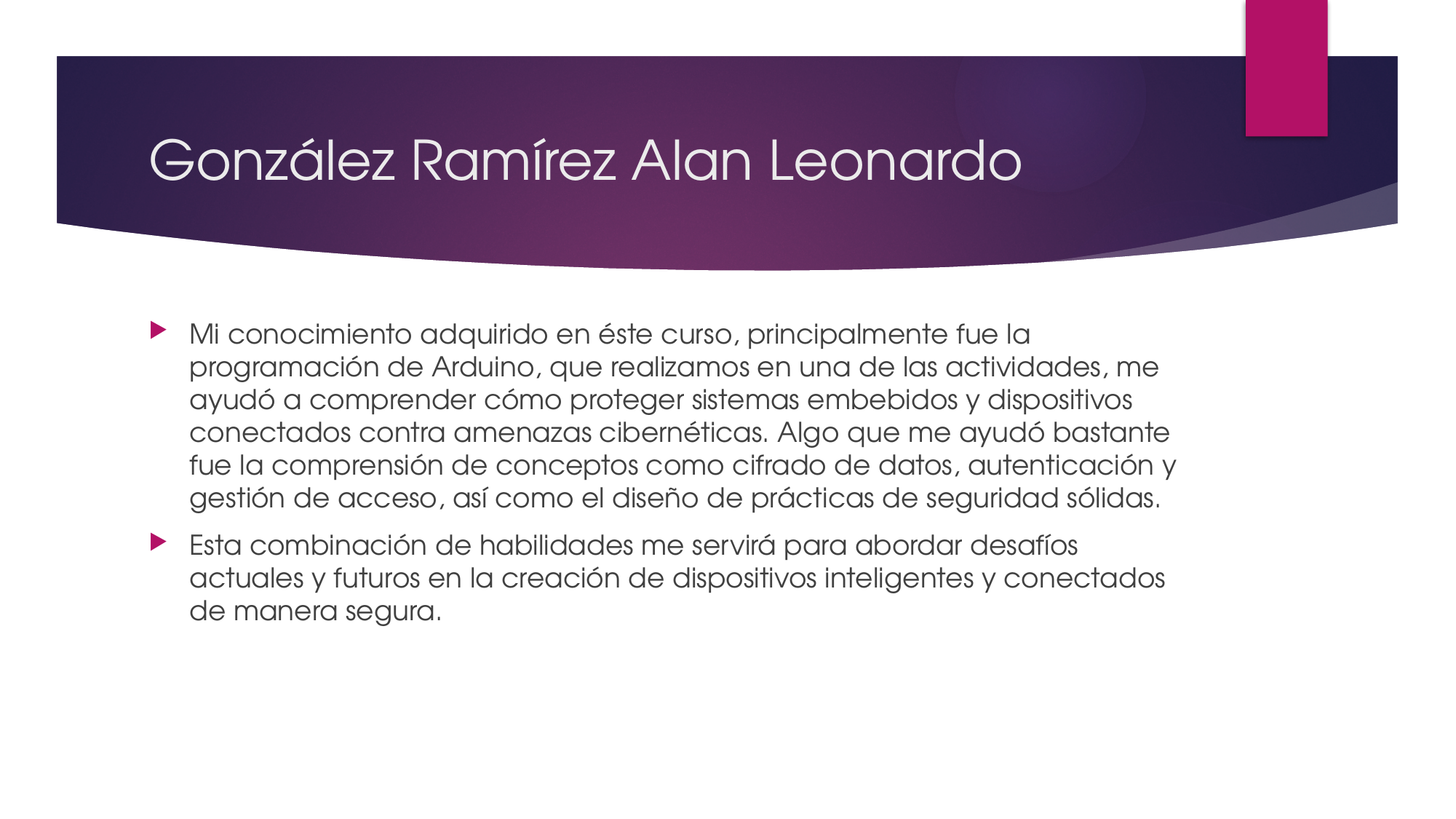

# González Ramírez Alan Leonardo
Mi conocimiento adquirido en éste curso, principalmente fue la programación de Arduino, que realizamos en una de las actividades, me ayudó a comprender cómo proteger sistemas embebidos y dispositivos conectados contra amenazas cibernéticas. Algo que me ayudó bastante fue la comprensión de conceptos como cifrado de datos, autenticación y gestión de acceso, así como el diseño de prácticas de seguridad sólidas.
Esta combinación de habilidades me servirá para abordar desafíos actuales y futuros en la creación de dispositivos inteligentes y conectados de manera segura.